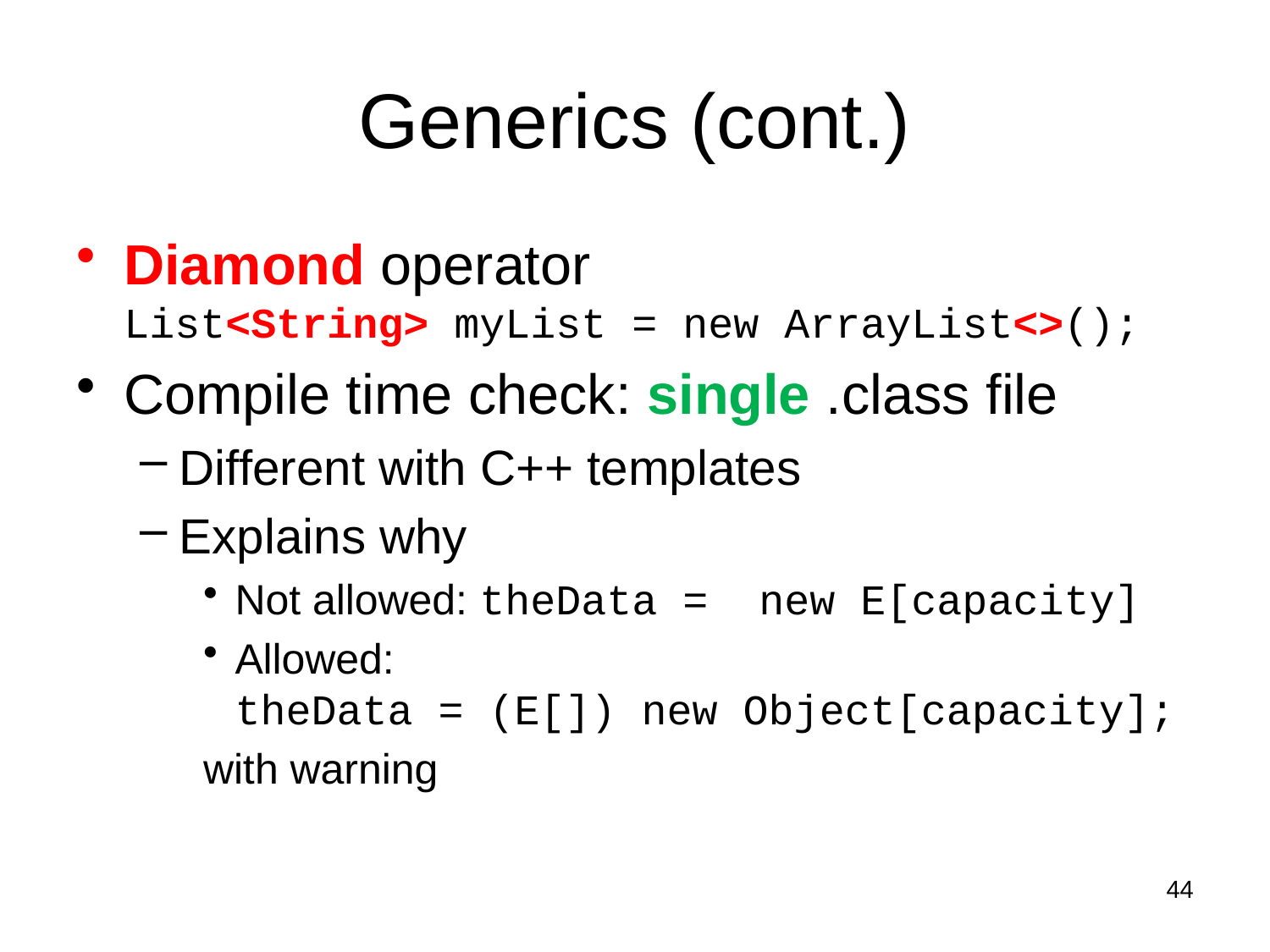

# Generics (cont.)
Diamond operator
List<String> myList = new ArrayList<>();
Compile time check: single .class file
Different with C++ templates
Explains why
Not allowed: theData =  new E[capacity]
Allowed:
theData = (E[]) new Object[capacity];
with warning
44